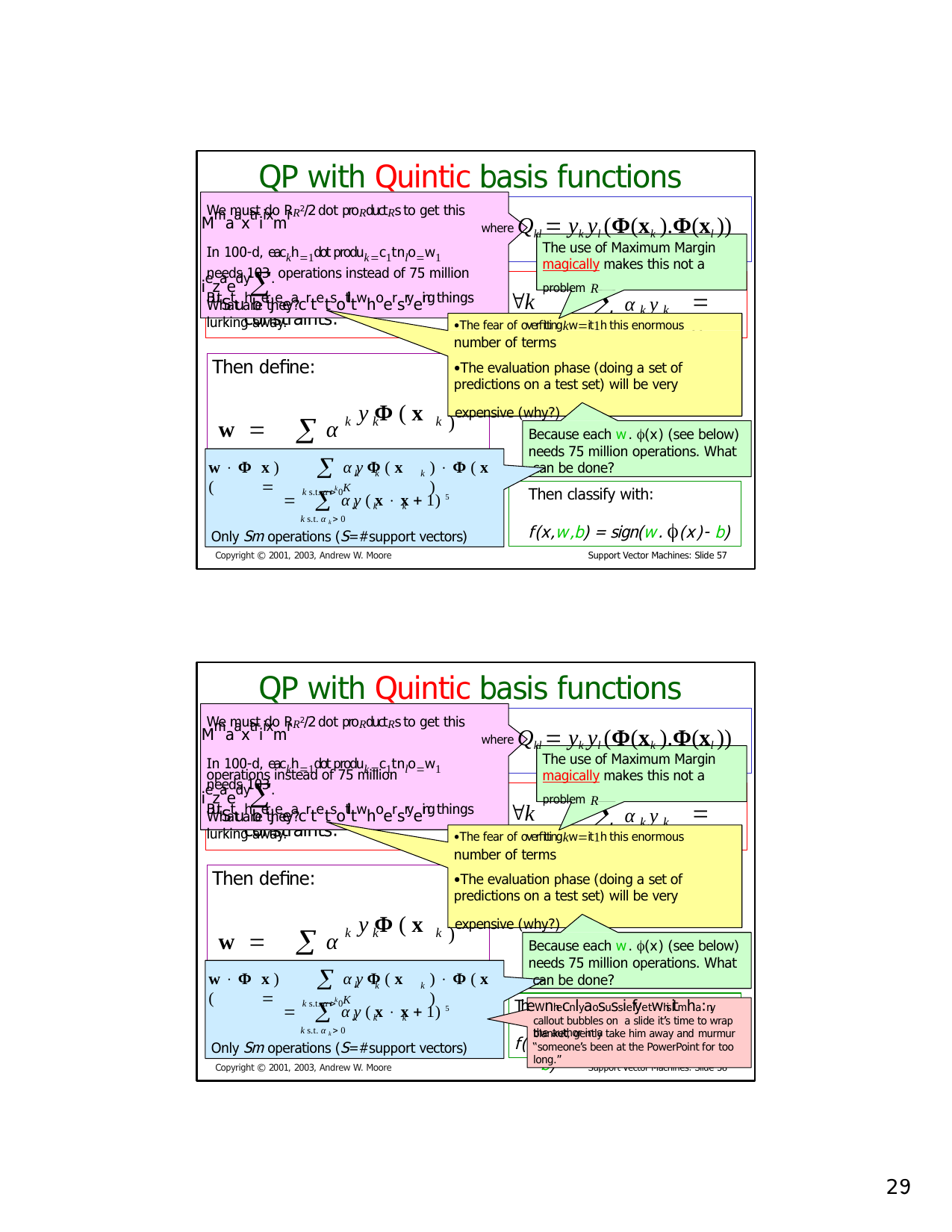

QP with Quintic basis functions
# Mmaaxtriixmriezaedy∑.

We must do RR2/2 dot proRductRs to get this

αk  + ∑∑αk αl Qkl
where Qkl = yk yl (Φ(xk ).Φ(xl ))  The use of Maximum Margin  magically makes this not a

In 100-d, eackh=1dot produk =c1t nlo=w1 needs 103  operations instead of 75 million
problem R

ButStuhberjeeacrte tsotilltwhoersryeing things lurking away.
∑ α k y k
0 ≤ αk ≤ C	∀k
= 0
What are they?
constraints:

•The fear of overfittingkw=it1h this enormous  number of terms
•The evaluation phase (doing a set of  predictions on a test set) will be very

Then define:
w  =	∑ α
k  s.t.  α k  > 0
)expensive (why?)
y Φ ( x

k	k
k
Because each w. φ(x) (see below)
needs 75 million operations. What  can be done?
Then classify with:
f(x,w,b) = sign(w. φ(x)- b)
Support Vector Machines: Slide 57

∑	k
w ⋅ Φ (
x ) =
α y Φ ( x
) ⋅ Φ ( x )
b =  y	(1 − ε
) − x
.w
k
k
K
K	K
k s.t. α > 0K

k
∑	k	k
=
α y ( x ⋅ x + 1) 5
where	K = arg
max	α k
k
k s.t. α k > 0
k
Only Sm operations (S=#support vectors)
Copyright © 2001, 2003, Andrew W. Moore

QP with Quintic basis functions
Mmaaxtriixmriezaedy∑.

We must do RR2/2 dot proRductRs to get this

αk  + ∑∑αk αl Qkl
where Qkl = yk yl (Φ(xk ).Φ(xl ))  The use of Maximum Margin  magically makes this not a

In 100-d, eackh=1dot produk =c1t nlo=w1 needs 103
operations instead of 75 million
problem R

ButStuhberjeeacrte tsotilltwhoersryeing things lurking away.
∑ α k y k
0 ≤ αk ≤ C	∀k
= 0
What are they?
constraints:

•The fear of overfittingkw=it1h this enormous  number of terms
•The evaluation phase (doing a set of  predictions on a test set) will be very

Then define:
w  =	∑ α
k  s.t.  α k  > 0
)expensive (why?)
y Φ ( x

k	k
k
Because each w. φ(x) (see below)
needs 75 million operations. What  can be done?
TheWnhecnlyaosussiefye twhisitmha:ny callout bubbles on  a slide it’s time to wrap the author in a

∑	k
w ⋅ Φ (
x ) =
α y Φ ( x
) ⋅ Φ ( x )
b =  y	(1 − ε
) − x
.w
k
k
K
K	K
k s.t. α > 0K

k
∑	k	k

=
α y ( x ⋅ x + 1) 5
where	K = arg
max	α k
k
k s.t. α k > 0
blanket, gently take him away and murmur
w,b) = sign(w. φ(x) - b)
k
Only Sm operations (S=#support vectors)
Copyright © 2001, 2003, Andrew W. Moore
f(x,
“someone’s been at the PowerPoint for too
long.”
Support Vector Machines: Slide 58
29